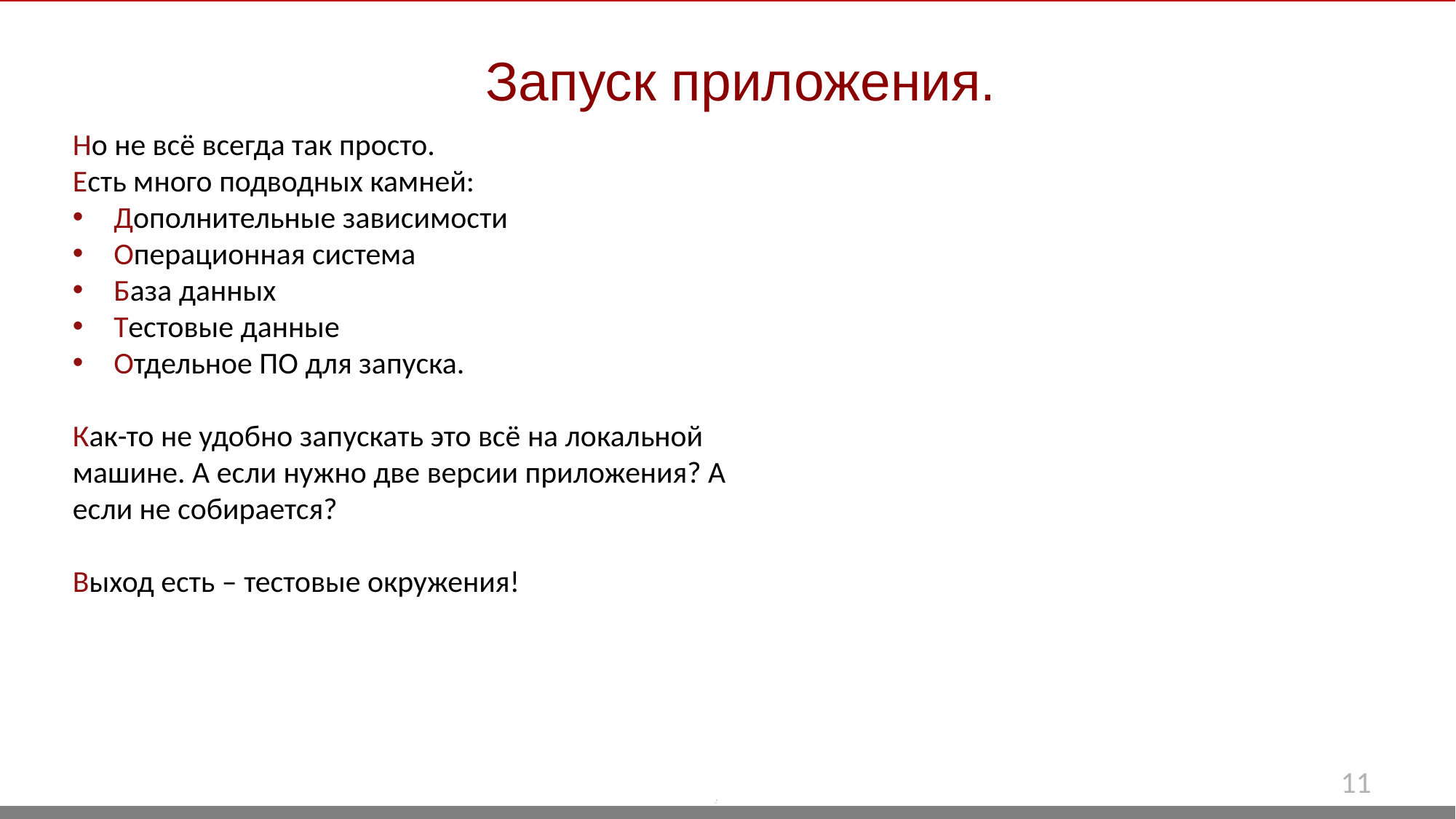

Запуск приложения.
Но не всё всегда так просто.
Есть много подводных камней:
Дополнительные зависимости
Операционная система
База данных
Тестовые данные
Отдельное ПО для запуска.

Как-то не удобно запускать это всё на локальной машине. А если нужно две версии приложения? А если не собирается?
Выход есть – тестовые окружения!
11